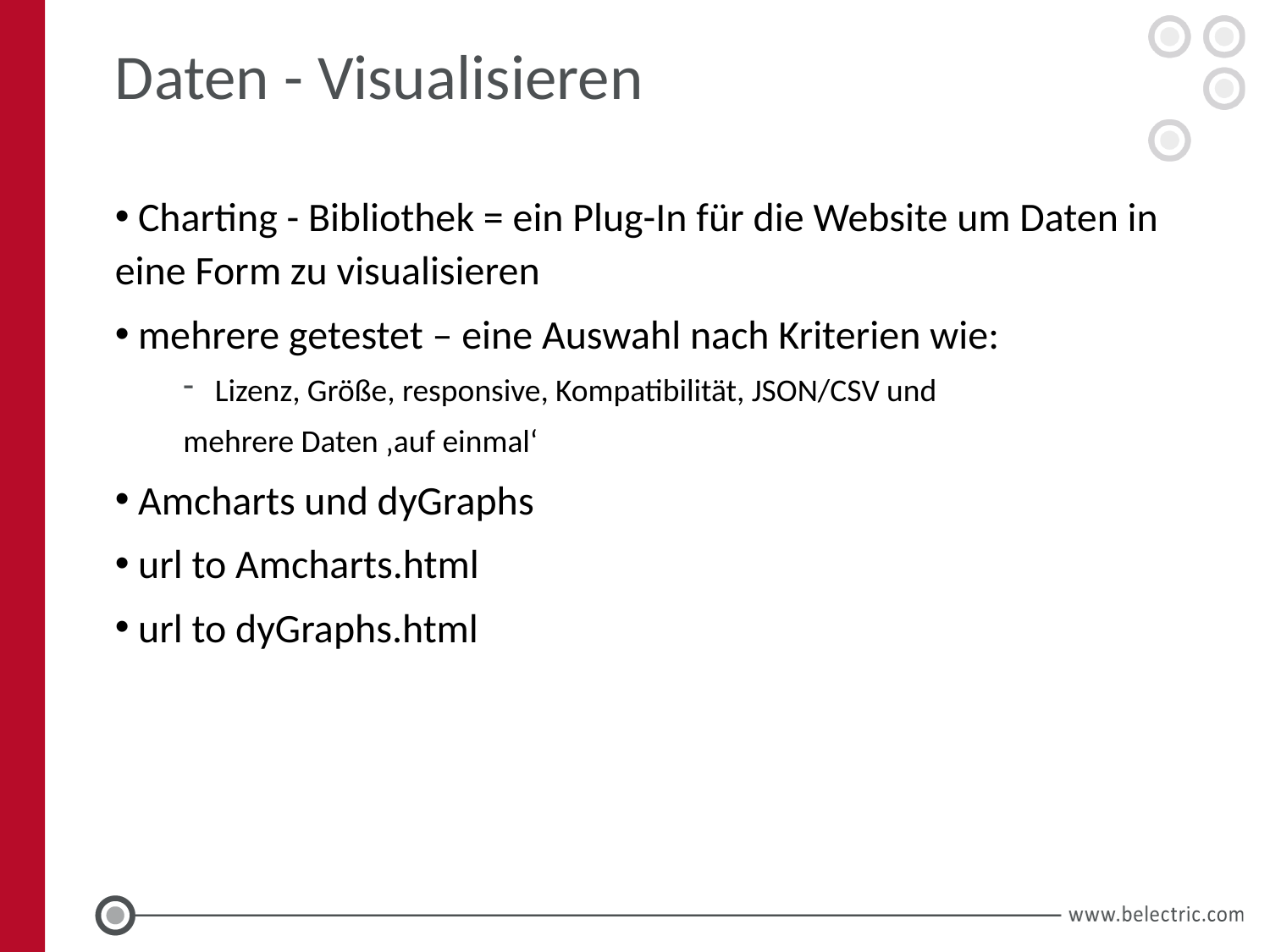

# Daten - Visualisieren

 Charting - Bibliothek = ein Plug-In für die Website um Daten in eine Form zu visualisieren
 mehrere getestet – eine Auswahl nach Kriterien wie:
Lizenz, Größe, responsive, Kompatibilität, JSON/CSV und
mehrere Daten ‚auf einmal‘
 Amcharts und dyGraphs
 url to Amcharts.html
 url to dyGraphs.html